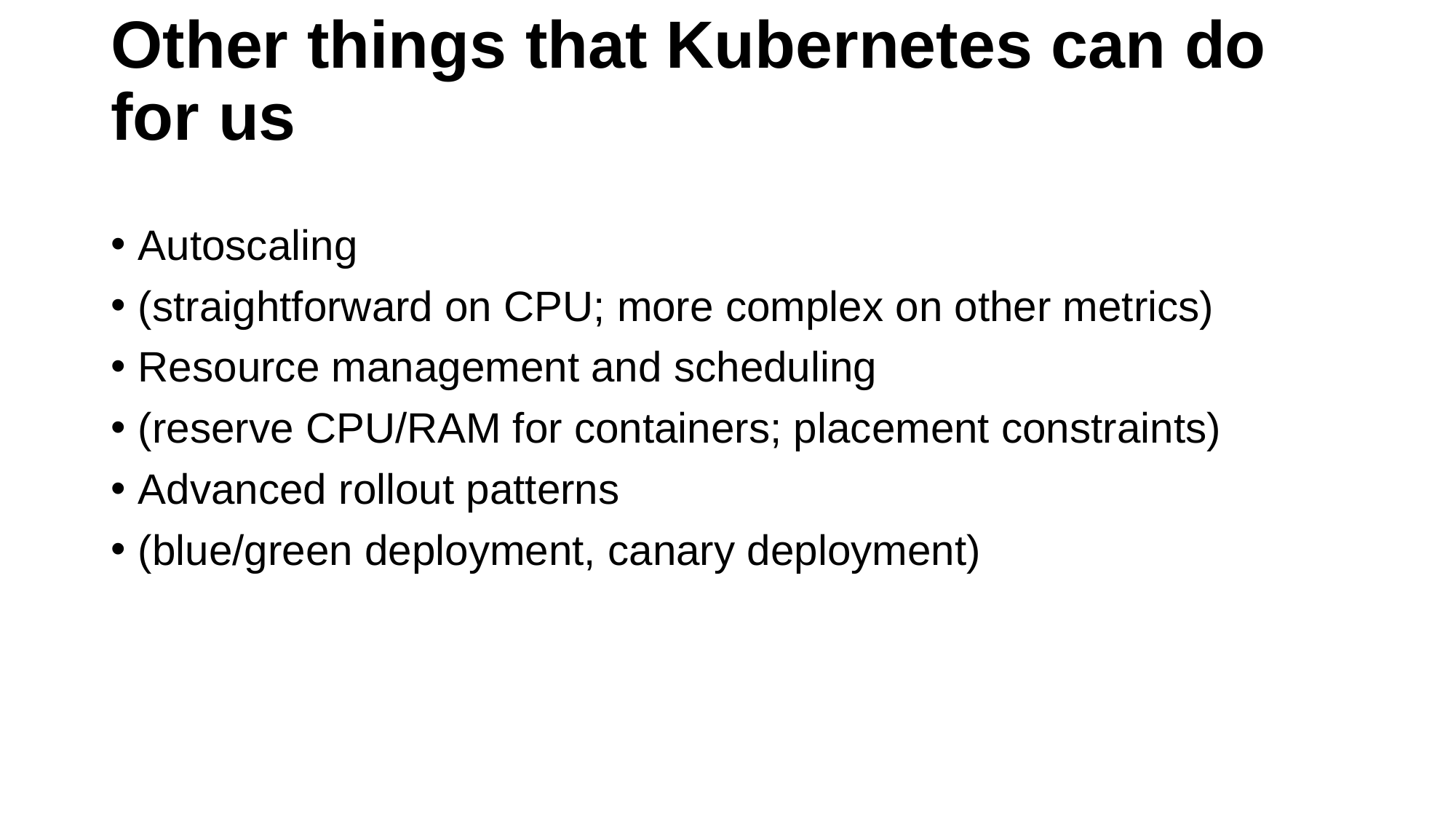

# Other things that Kubernetes can do for us
Autoscaling
(straightforward on CPU; more complex on other metrics)
Resource management and scheduling
(reserve CPU/RAM for containers; placement constraints)
Advanced rollout patterns
(blue/green deployment, canary deployment)